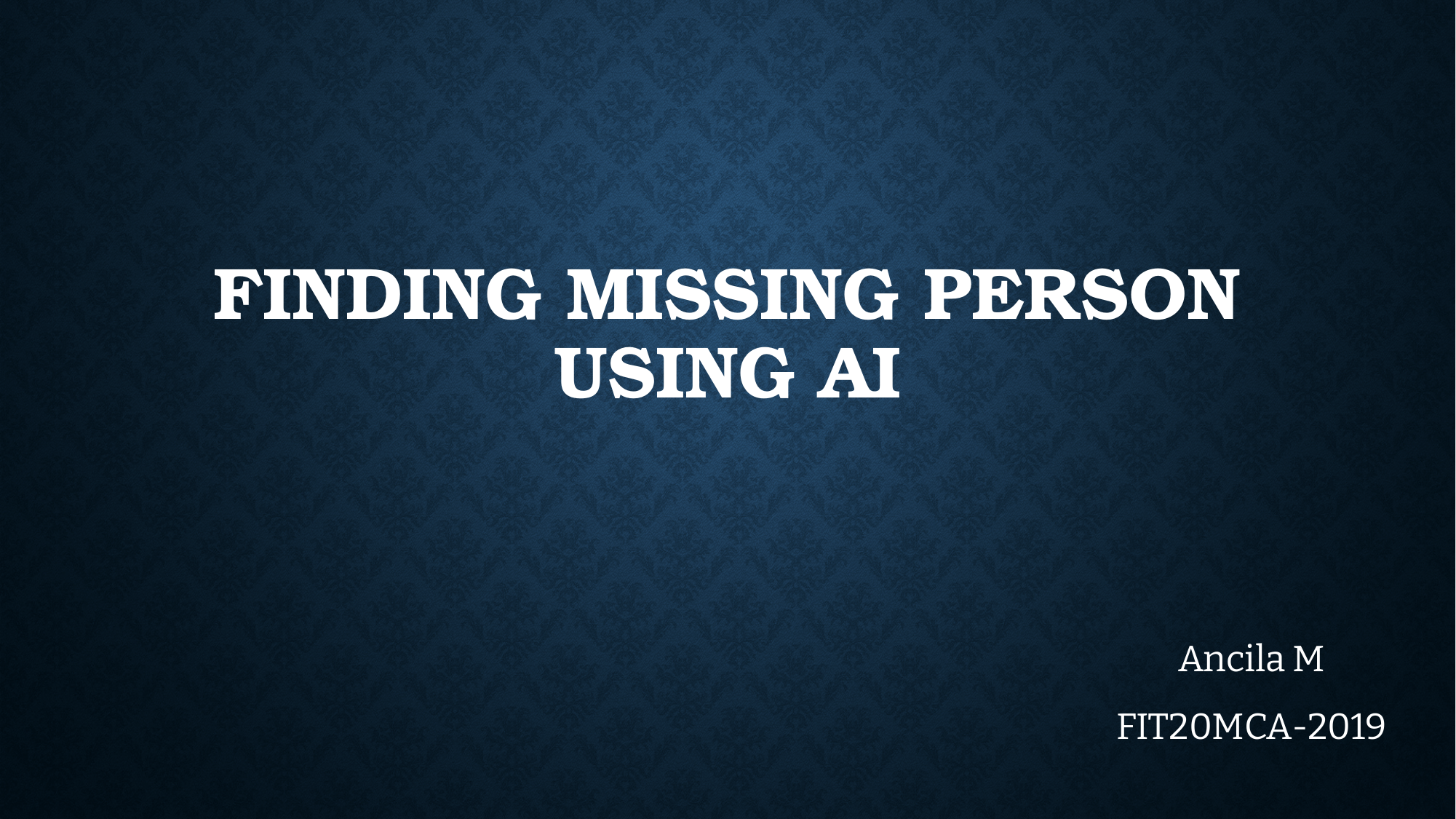

# FINDING MISSING PERSON USING AI
Ancila M
FIT20MCA-2019